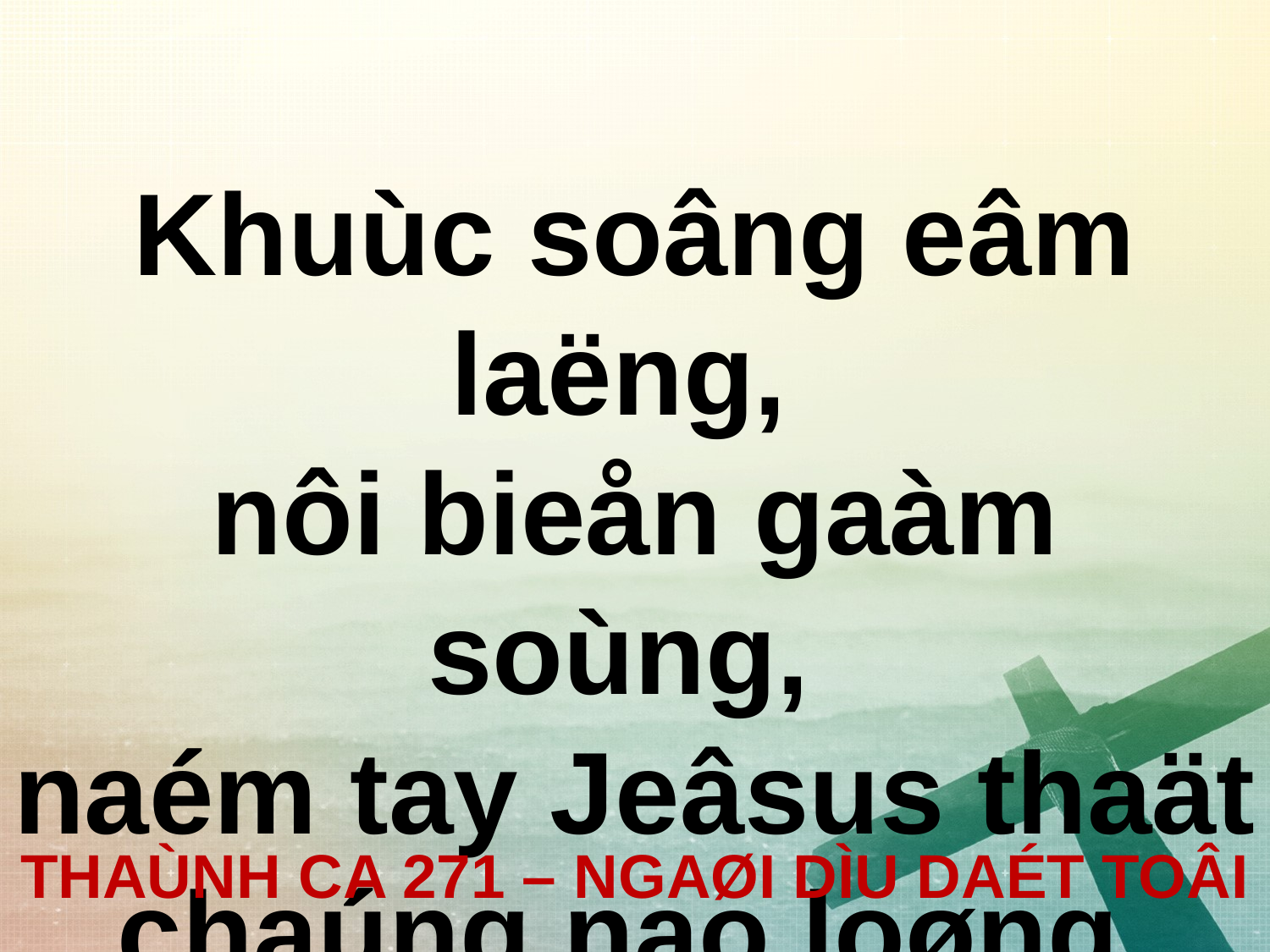

Khuùc soâng eâm laëng,
nôi bieån gaàm soùng,
naém tay Jeâsus thaät chaúng nao loøng.
THAÙNH CA 271 – NGAØI DÌU DAÉT TOÂI